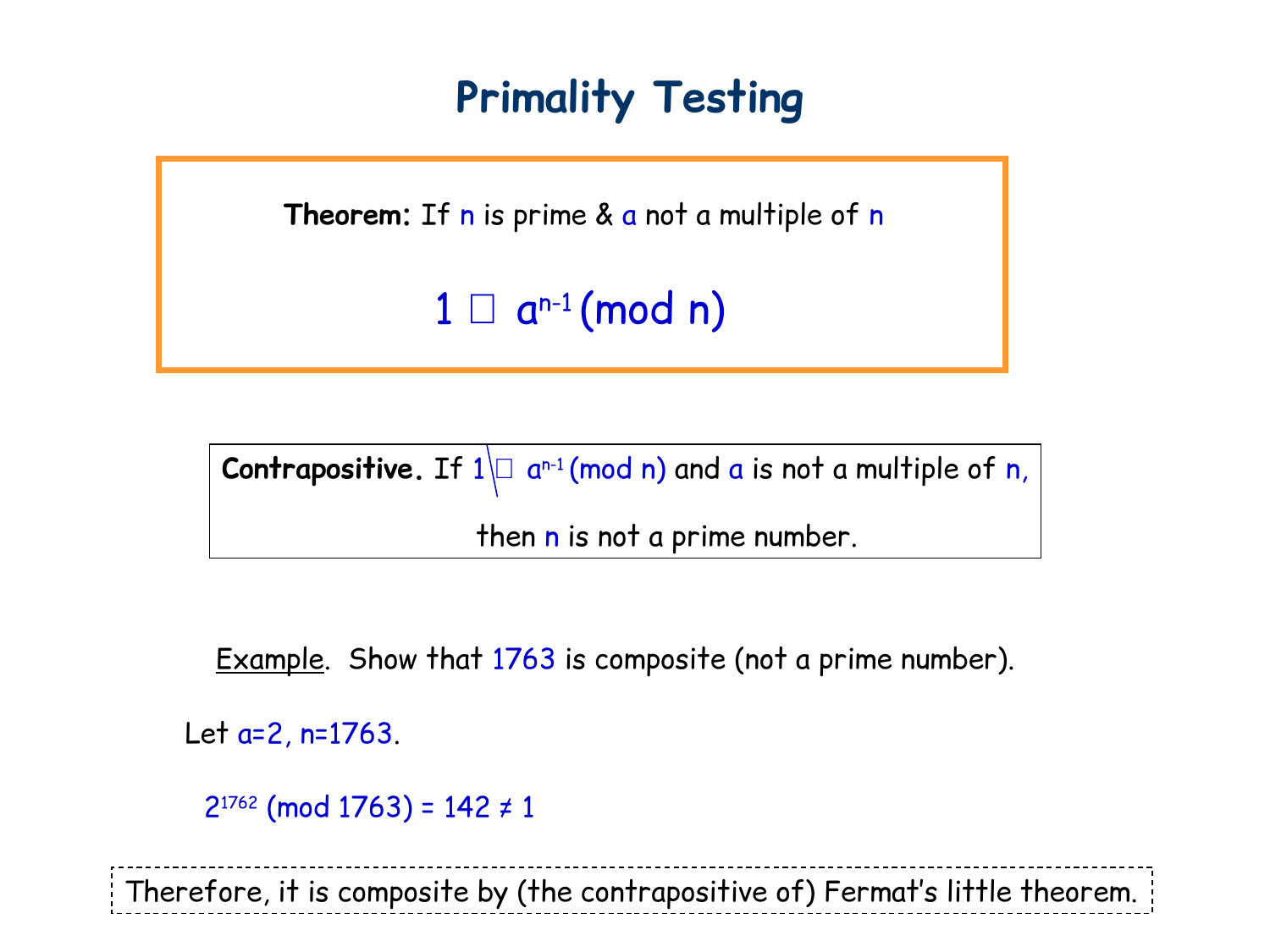

Primality Testing

Theorem: If n is prime & a not a multiple of n
1 ≡ an-1 (mod n)
Contrapositive. If 1 ≡ an-1 (mod n) and a is not a multiple of n,

		then n is not a prime number.

Example.  Show that 1763 is composite (not a prime number).
Let a=2, n=1763.
21762 (mod 1763) = 142 ≠ 1
Therefore, it is composite by (the contrapositive of) Fermat’s little theorem.